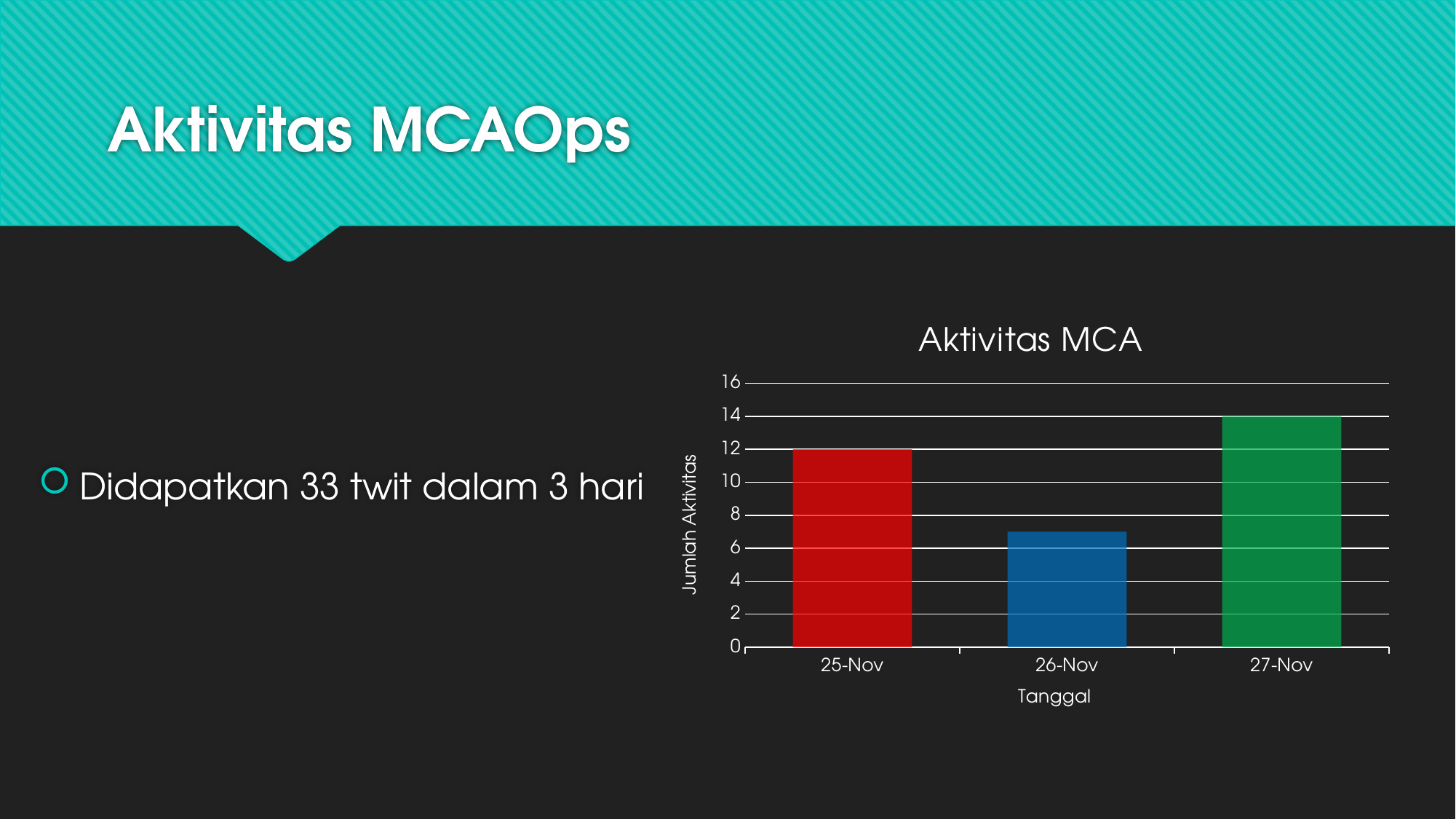

# Aktivitas MCAOps
Didapatkan 33 twit dalam 3 hari

### Chart: Aktivitas MCA

| Category | Jumlah Aktivitas |
|---|---|
| 44160 | 12.0 |
| 44161 | 7.0 |
| 44162 | 14.0 |